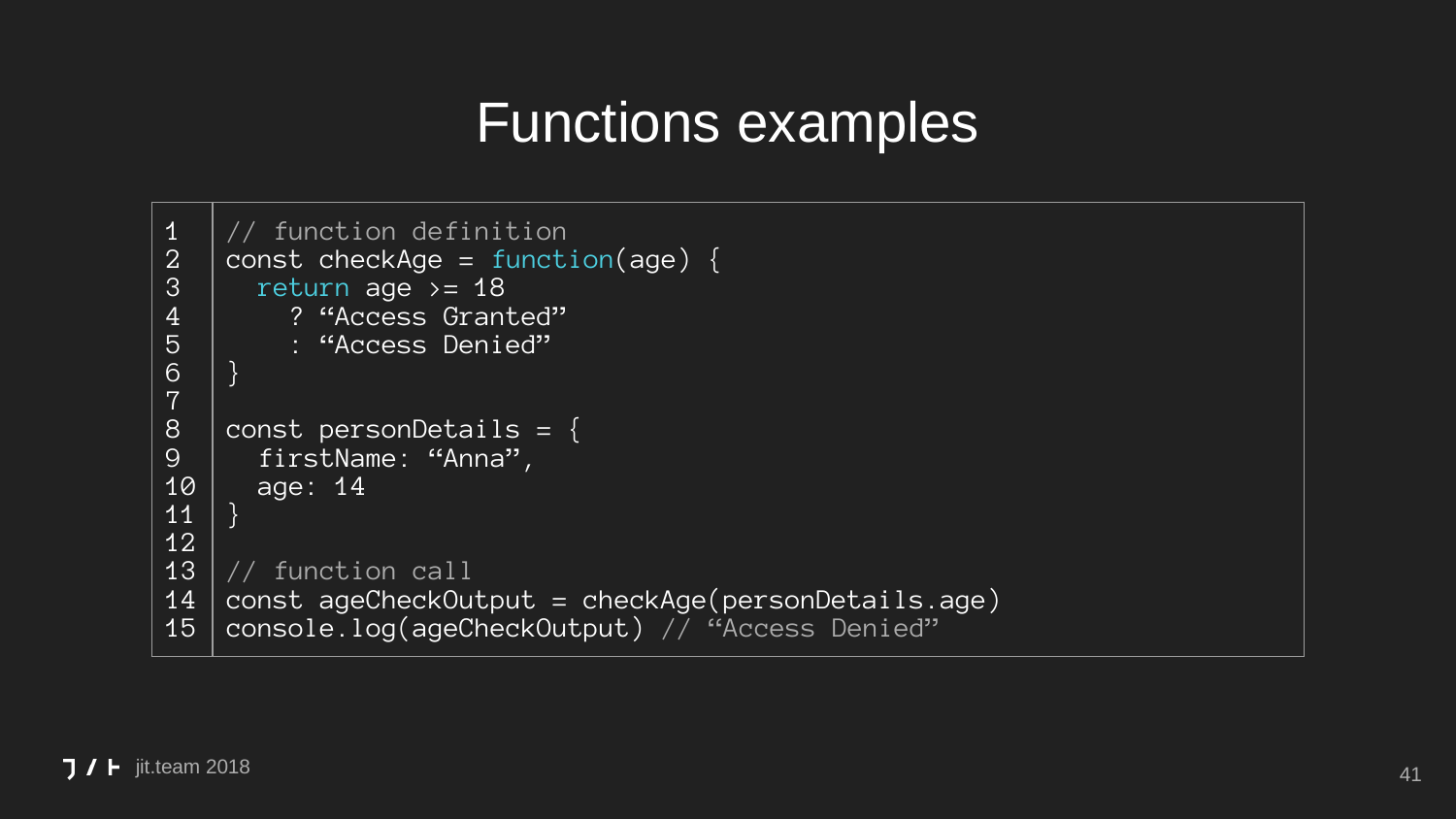

# Functions examples
| 1 2 3 4 5 6 7 8 9 10 11 12 13 14 15 | // function definition const checkAge = function(age) { return age >= 18 ? “Access Granted” : “Access Denied” } const personDetails = { firstName: “Anna”, age: 14 } // function call const ageCheckOutput = checkAge(personDetails.age) console.log(ageCheckOutput) // “Access Denied” |
| --- | --- |
41